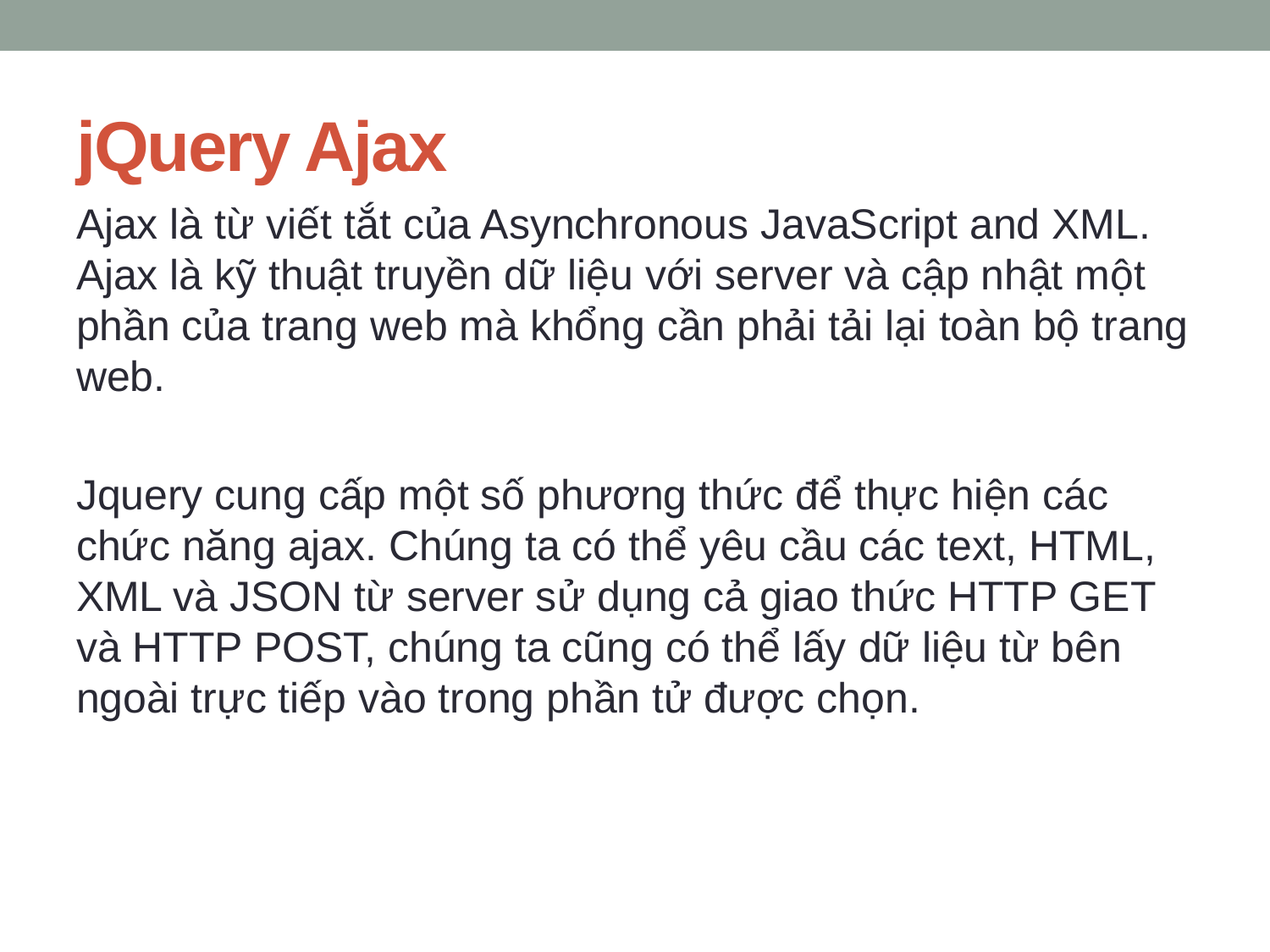

# jQuery Ajax
Ajax là từ viết tắt của Asynchronous JavaScript and XML. Ajax là kỹ thuật truyền dữ liệu với server và cập nhật một phần của trang web mà khổng cần phải tải lại toàn bộ trang web.

Jquery cung cấp một số phương thức để thực hiện các chức năng ajax. Chúng ta có thể yêu cầu các text, HTML, XML và JSON từ server sử dụng cả giao thức HTTP GET và HTTP POST, chúng ta cũng có thể lấy dữ liệu từ bên ngoài trực tiếp vào trong phần tử được chọn.